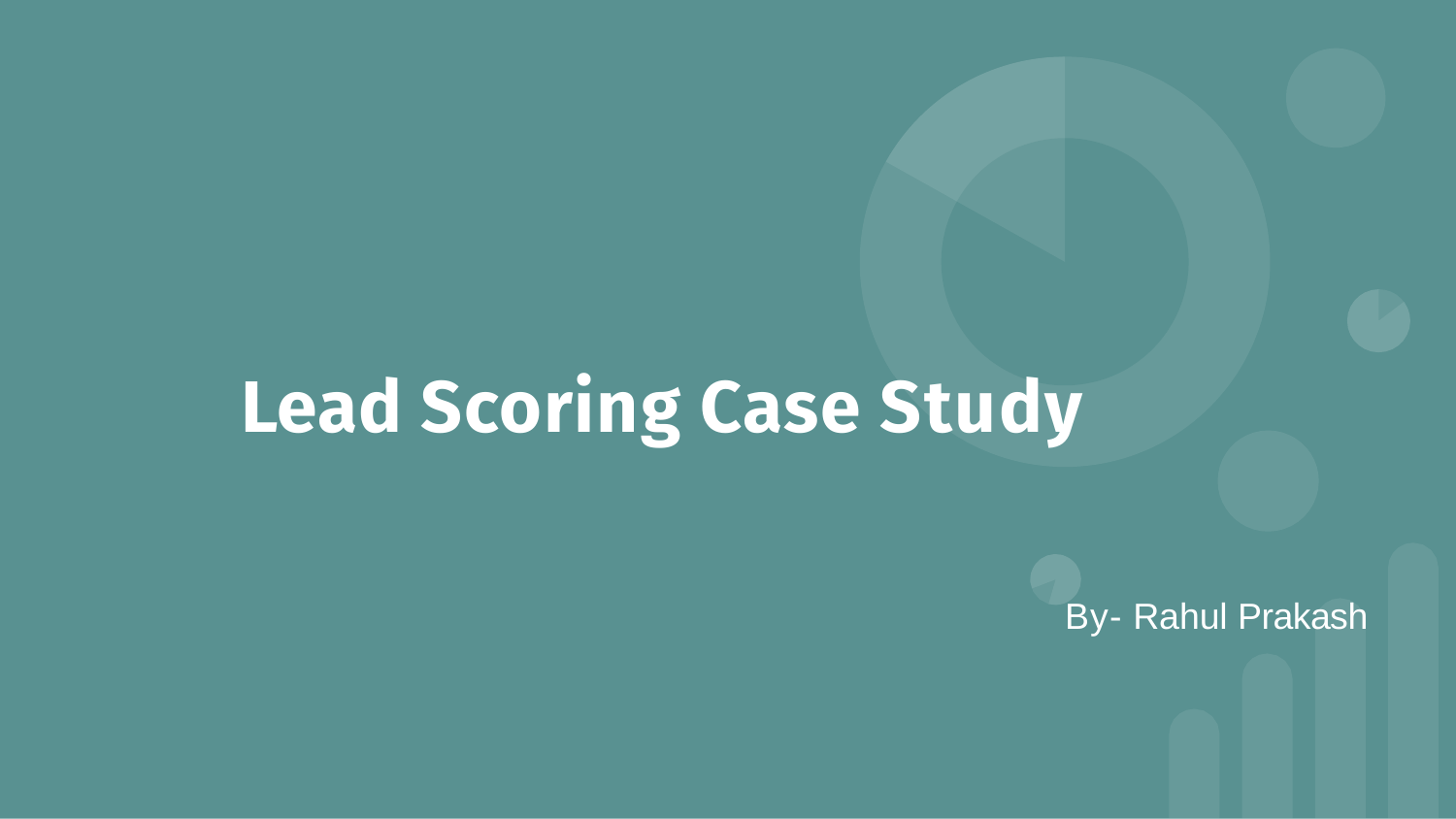

Lead Scoring Case Study
By- Rahul Prakash